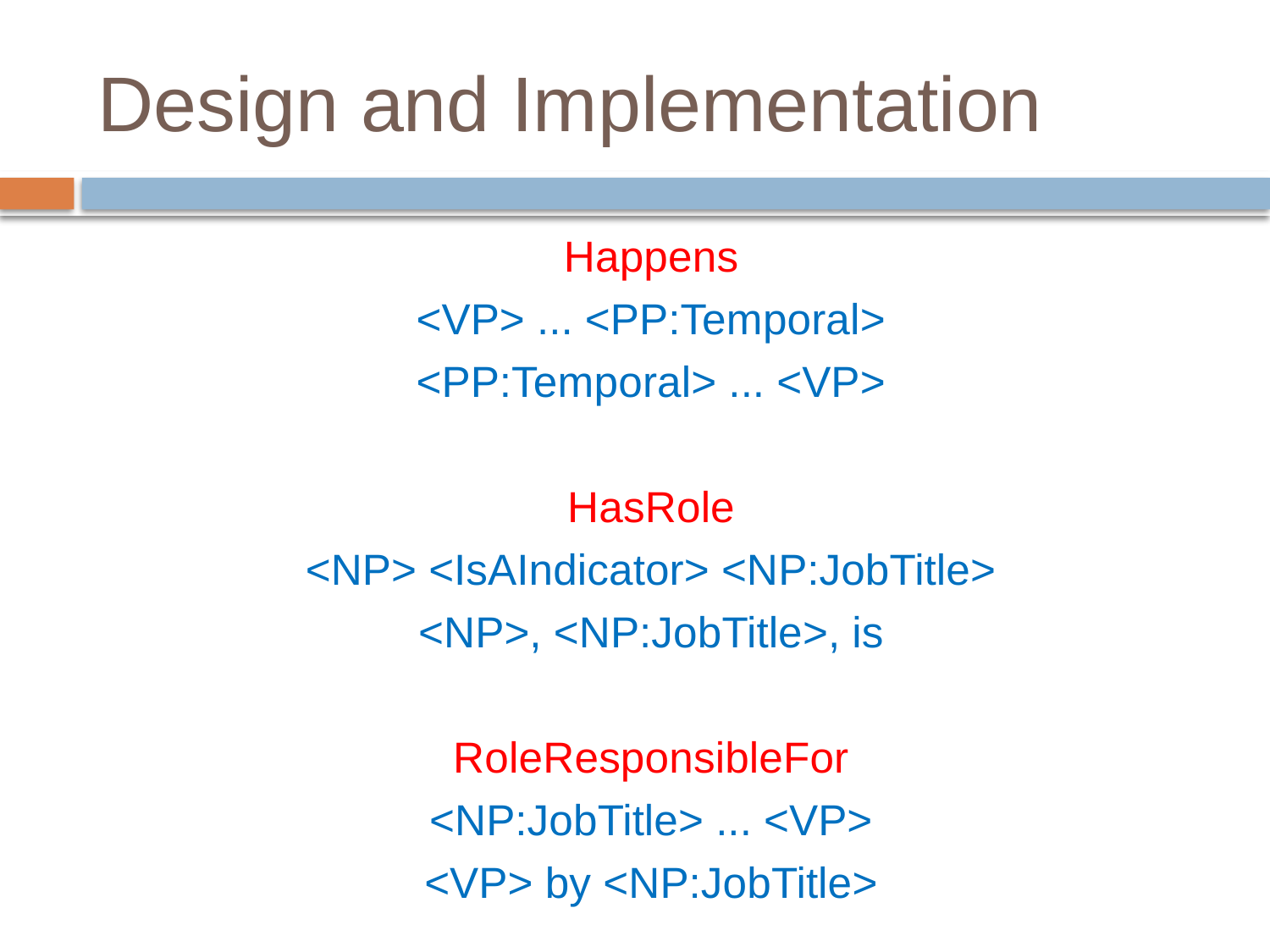

# Design and Implementation
Happens
<VP> ... <PP:Temporal>
<PP:Temporal> ... <VP>

HasRole
<NP> <IsAIndicator> <NP:JobTitle>
<NP>, <NP:JobTitle>, is

RoleResponsibleFor
<NP:JobTitle> ... <VP>
<VP> by <NP:JobTitle>